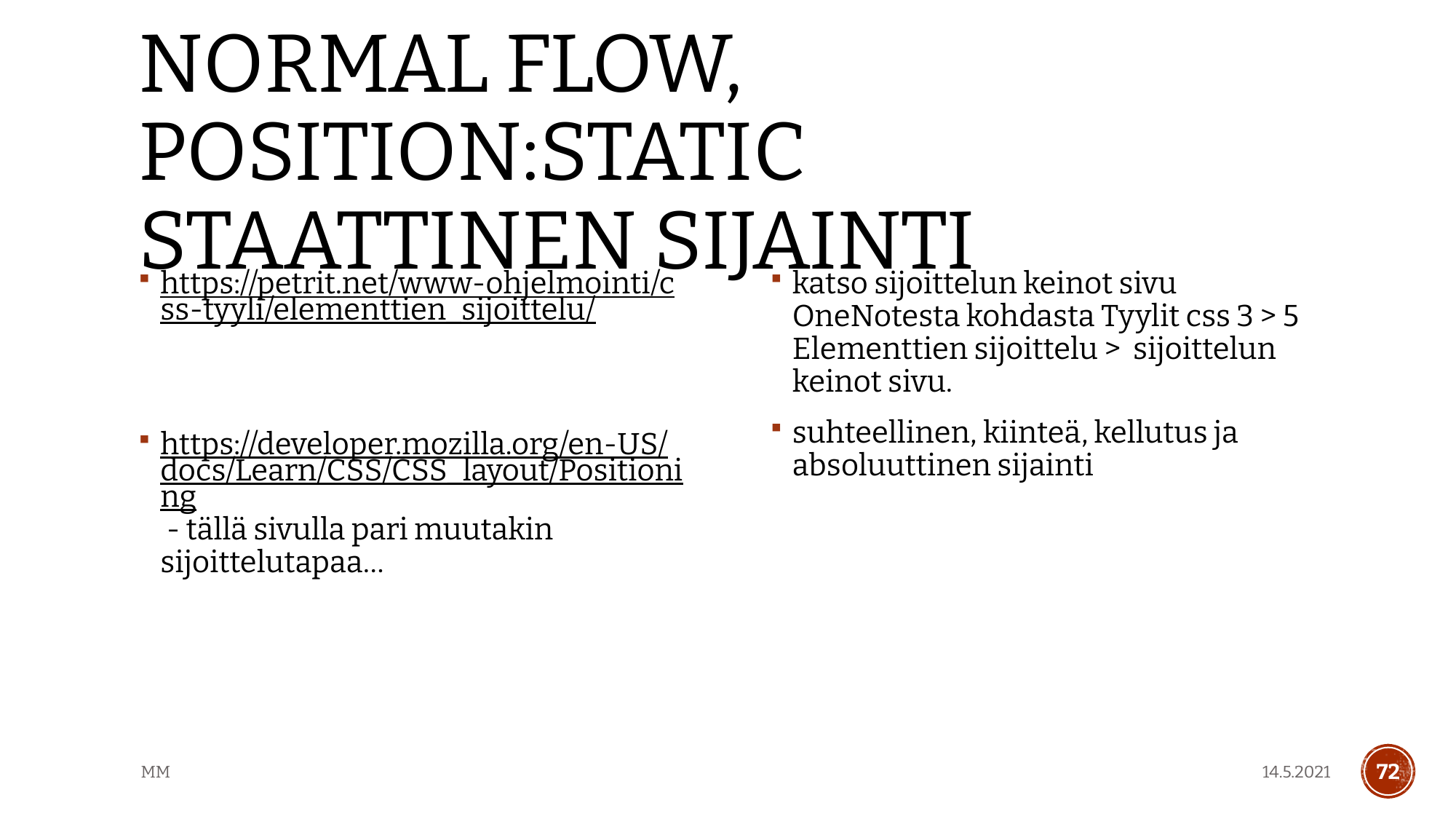

# normal flow, position:static staattinen sijainti
https://petrit.net/www-ohjelmointi/css-tyyli/elementtien_sijoittelu/

https://developer.mozilla.org/en-US/docs/Learn/CSS/CSS_layout/Positioning - tällä sivulla pari muutakin sijoittelutapaa…

katso sijoittelun keinot sivu OneNotesta kohdasta Tyylit css 3 > 5 Elementtien sijoittelu >  sijoittelun keinot sivu.
suhteellinen, kiinteä, kellutus ja absoluuttinen sijainti
MM
14.5.2021
72